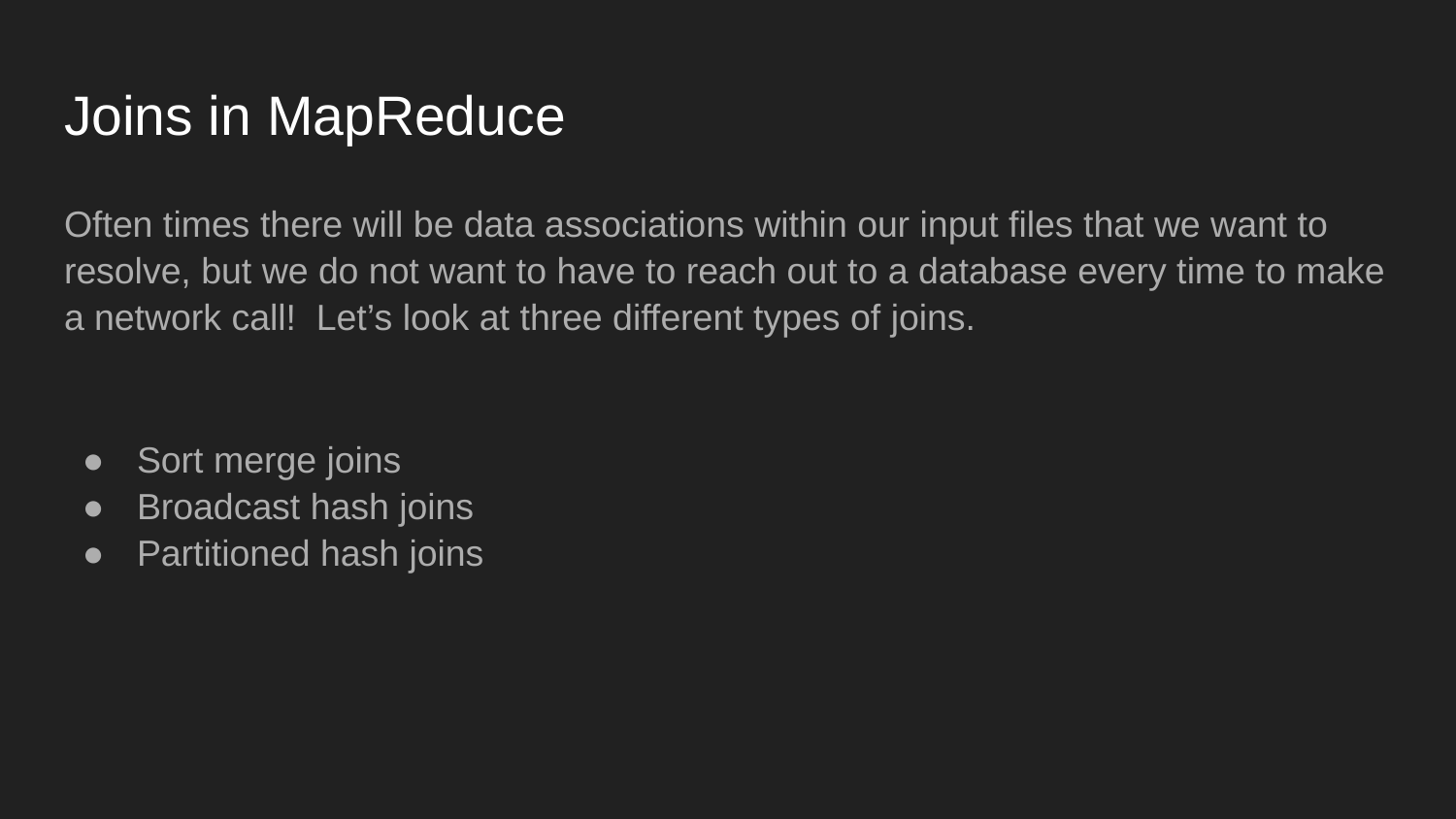

# Joins in MapReduce
Often times there will be data associations within our input files that we want to resolve, but we do not want to have to reach out to a database every time to make a network call!  Let’s look at three different types of joins.

Sort merge joins
Broadcast hash joins
Partitioned hash joins